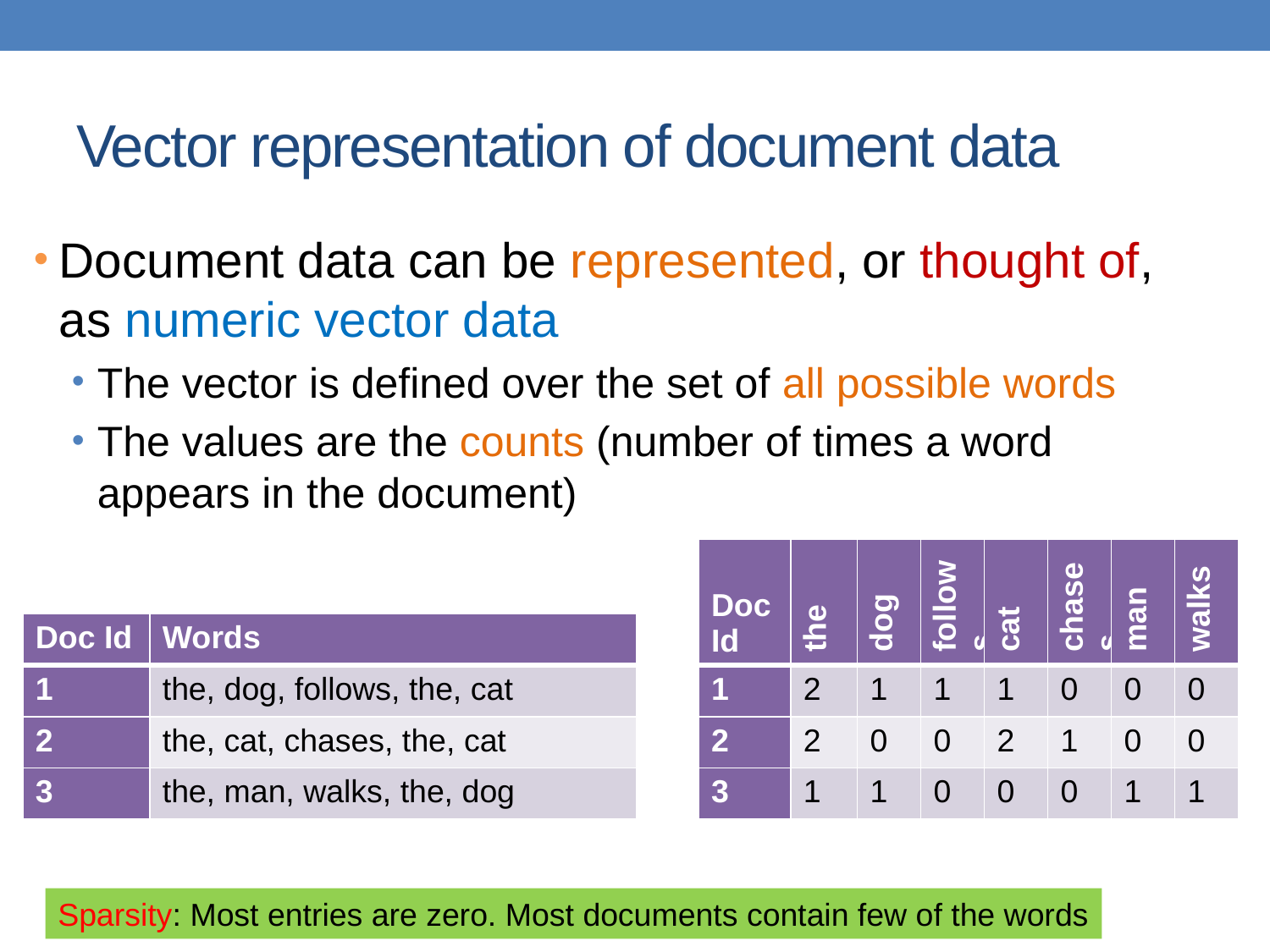

# Vector representation of document data
Document data can be represented, or thought of, as numeric vector data
The vector is defined over the set of all possible words
The values are the counts (number of times a word appears in the document)
| Doc Id | the | dog | follows | cat | chases | man | walks |
| --- | --- | --- | --- | --- | --- | --- | --- |
| 1 | 2 | 1 | 1 | 1 | 0 | 0 | 0 |
| 2 | 2 | 0 | 0 | 2 | 1 | 0 | 0 |
| 3 | 1 | 1 | 0 | 0 | 0 | 1 | 1 |
| Doc Id | Words |
| --- | --- |
| 1 | the, dog, follows, the, cat |
| 2 | the, cat, chases, the, cat |
| 3 | the, man, walks, the, dog |
Sparsity: Most entries are zero. Most documents contain few of the words